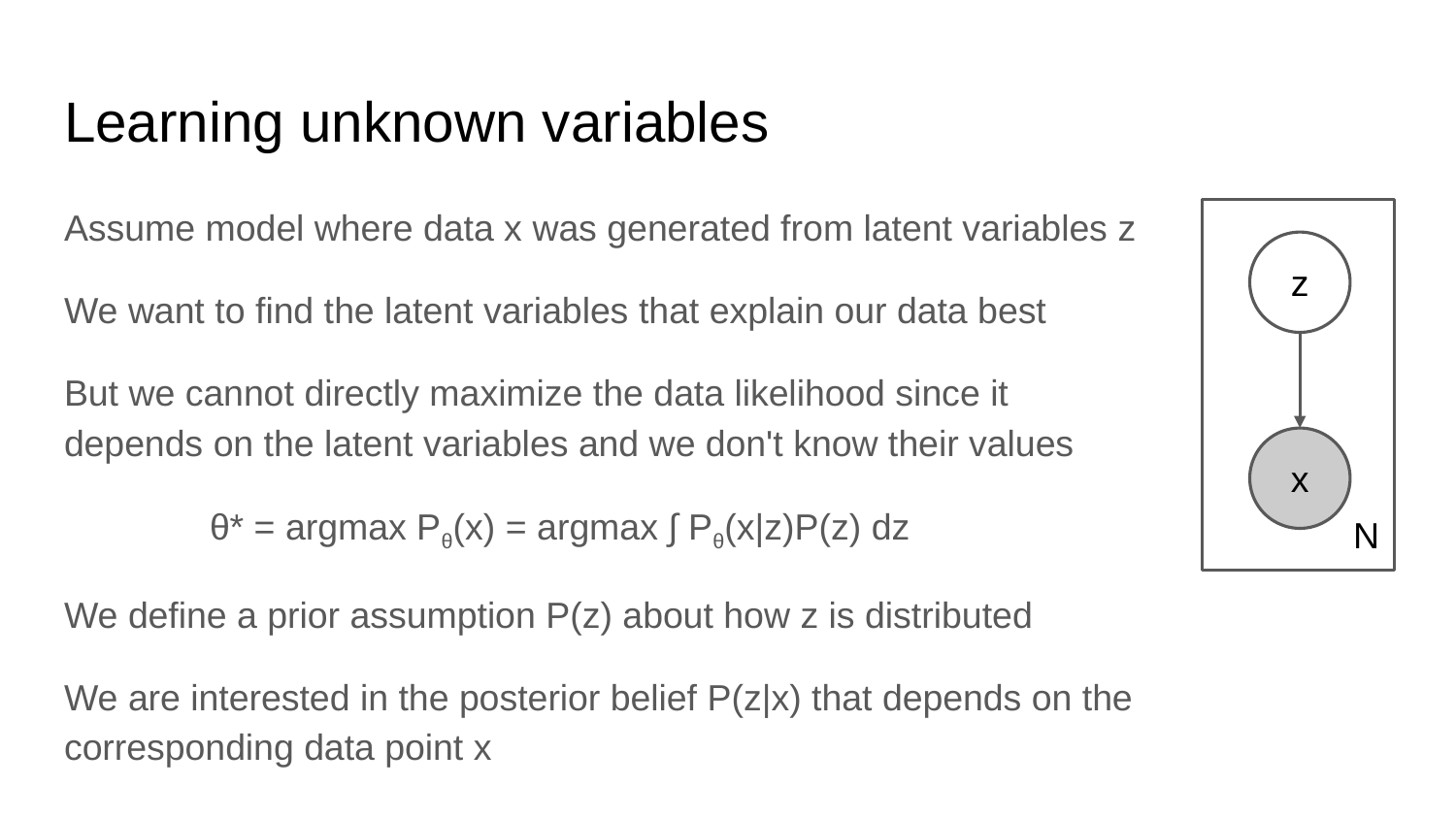

# Learning unknown variables
Assume model where data x was generated from latent variables z
We want to find the latent variables that explain our data best
But we cannot directly maximize the data likelihood since it depends on the latent variables and we don't know their values
	θ* = argmax Pθ(x) = argmax ∫ Pθ(x|z)P(z) dz
We define a prior assumption P(z) about how z is distributed
We are interested in the posterior belief P(z|x) that depends on the corresponding data point x
N
z
x